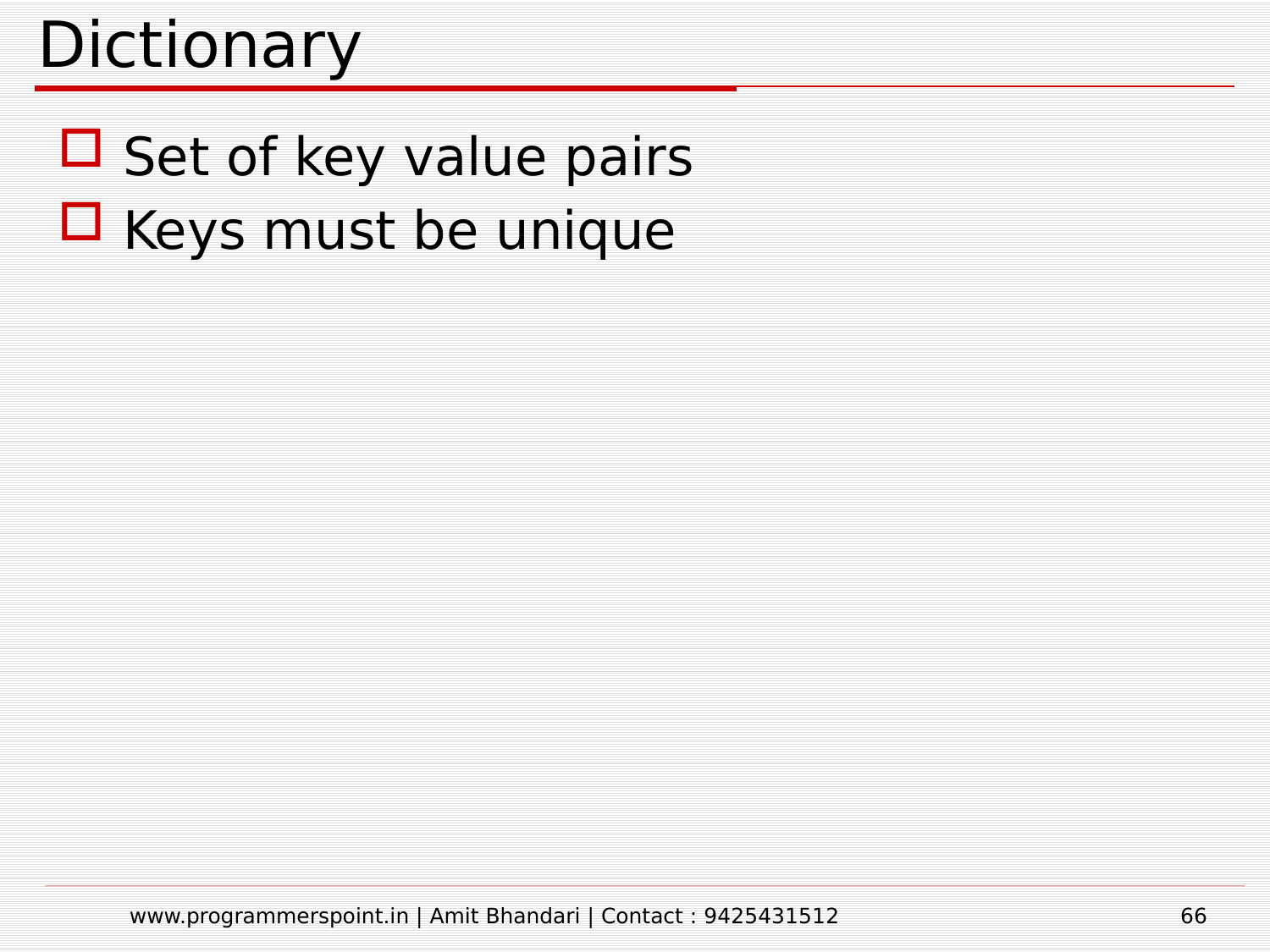

# Dictionary
Set of key value pairs
Keys must be unique

www.programmerspoint.in | Amit Bhandari | Contact : 9425431512
66